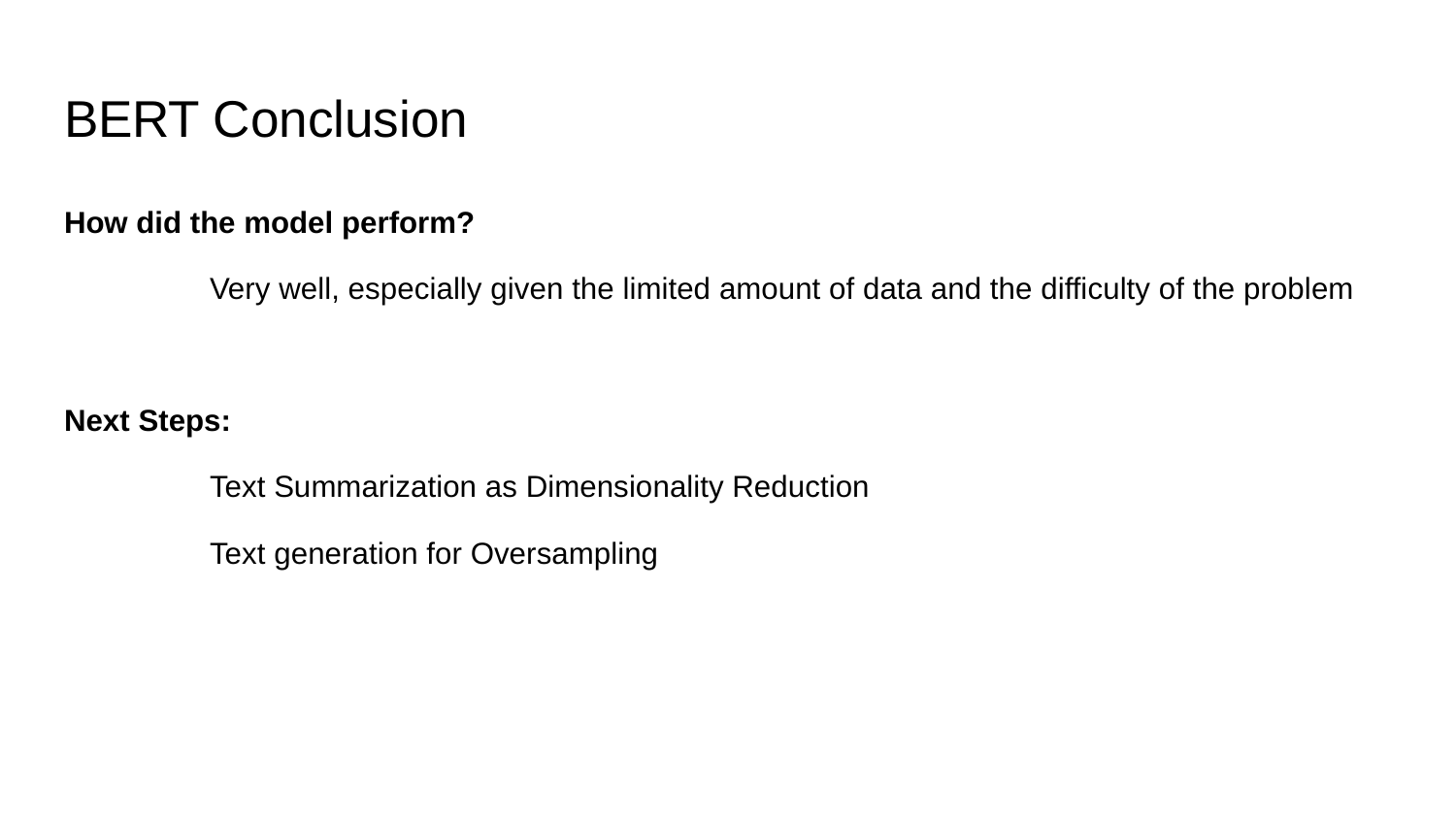

# BERT Conclusion
How did the model perform?
Very well, especially given the limited amount of data and the difficulty of the problem

Next Steps:
Text Summarization as Dimensionality Reduction
Text generation for Oversampling